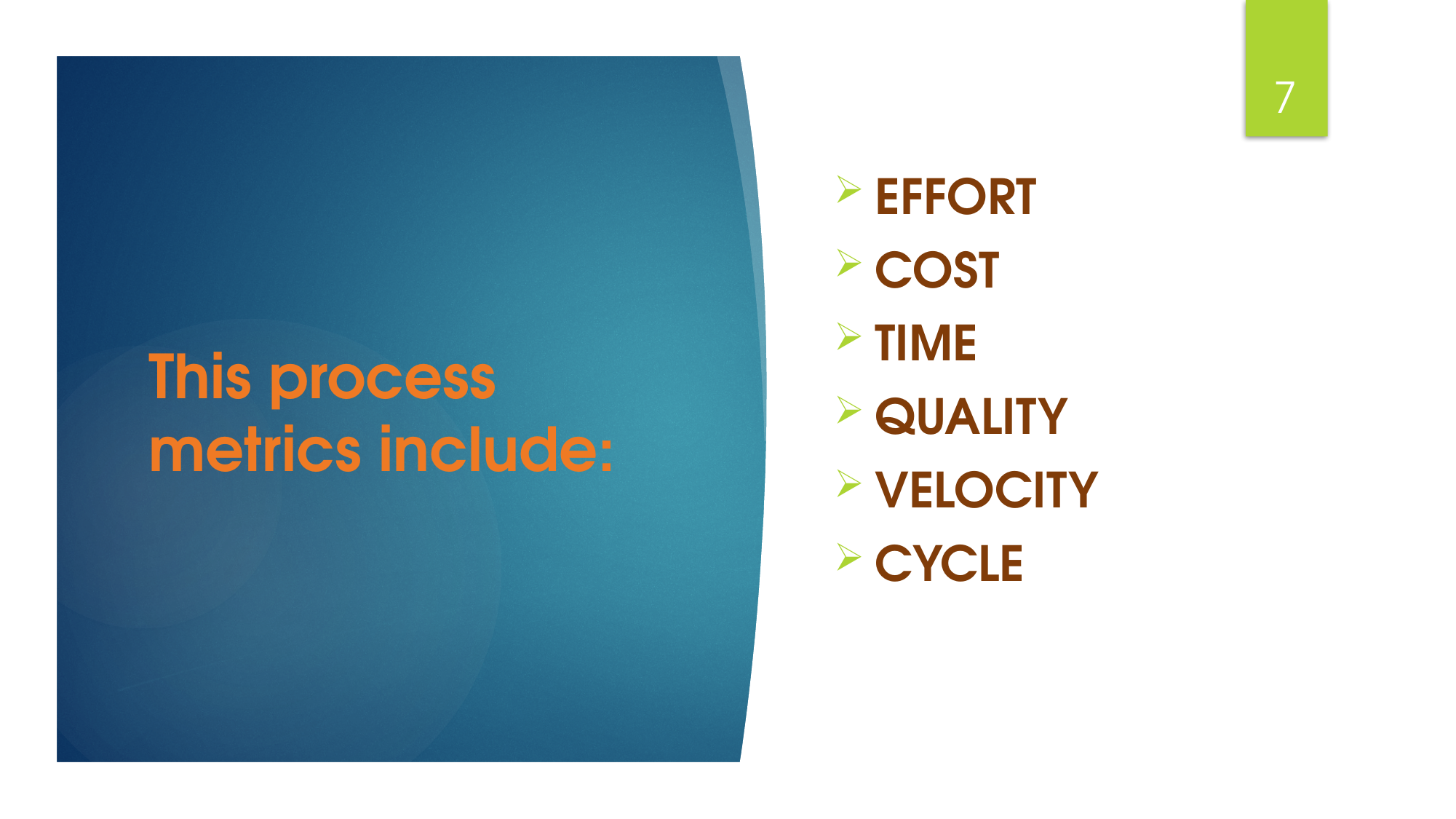

7
Effort
Cost
Time
Quality
velocity
cycle
# This process metrics include: